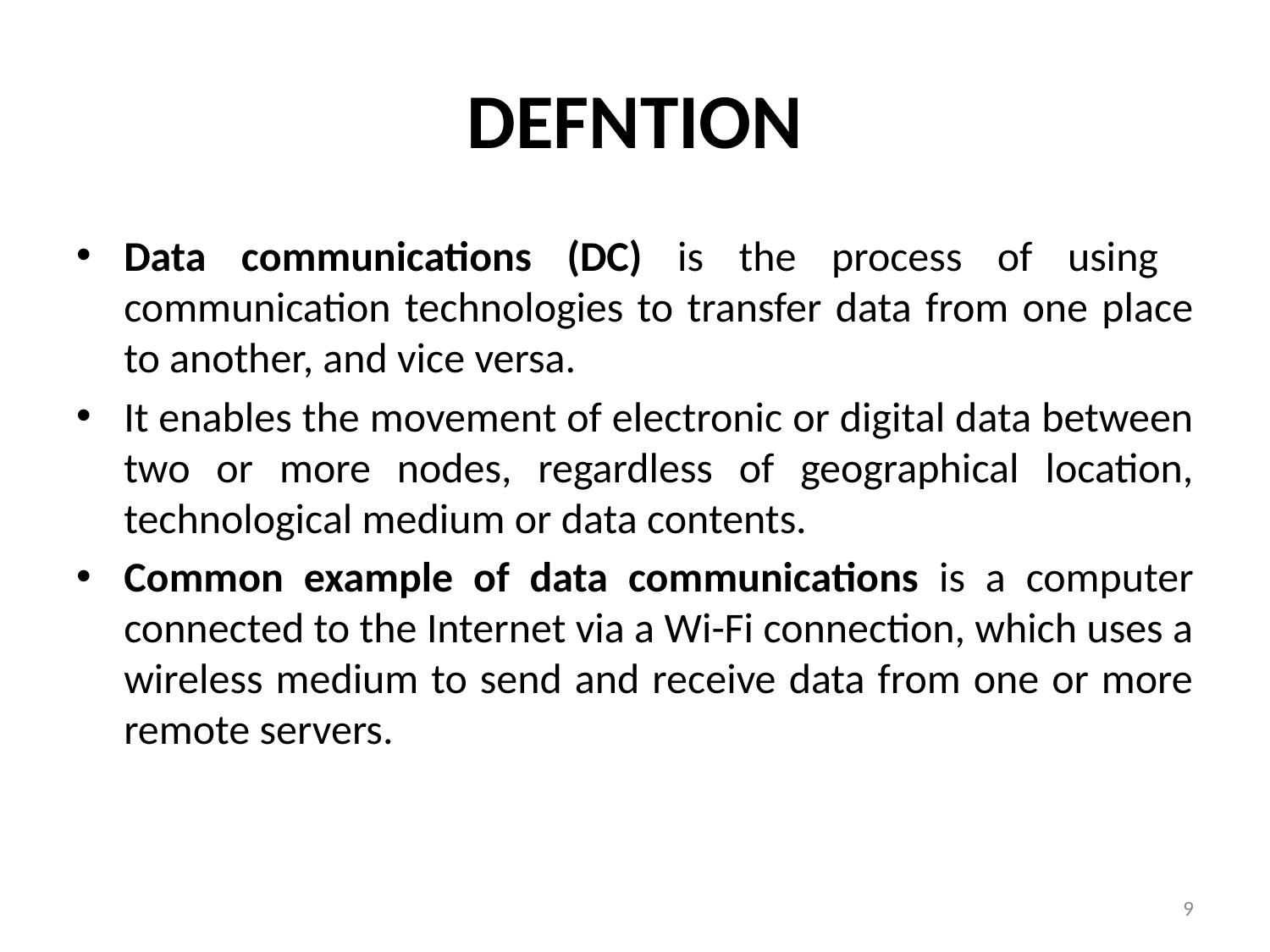

DEFNTION
Data communications (DC) is the process of using  communication technologies to transfer data from one place to another, and vice versa.
It enables the movement of electronic or digital data between two or more nodes, regardless of geographical location, technological medium or data contents.
Common example of data communications is a computer connected to the Internet via a Wi-Fi connection, which uses a wireless medium to send and receive data from one or more remote servers.

9